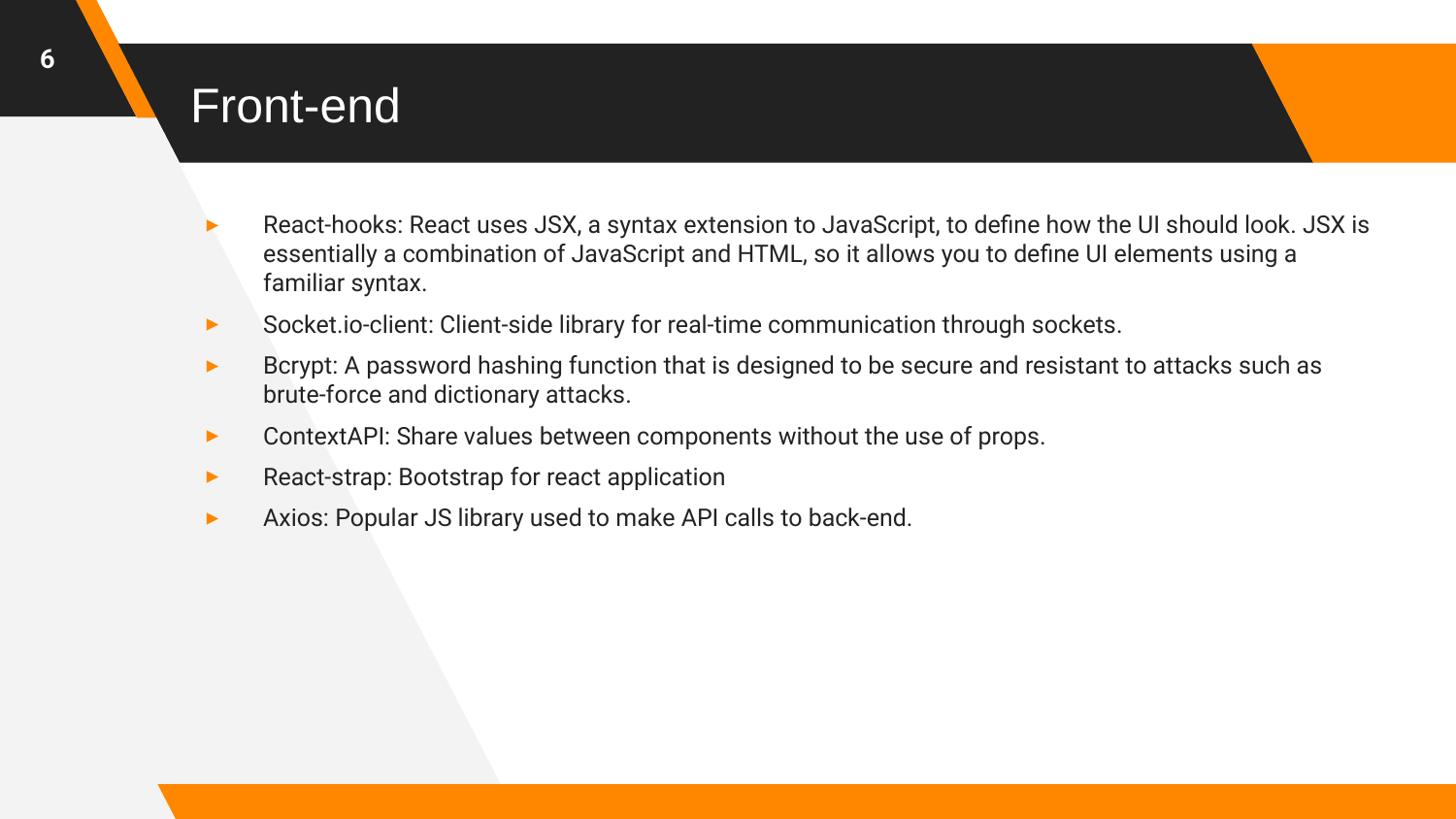

6
# Front-end
React-hooks: React uses JSX, a syntax extension to JavaScript, to define how the UI should look. JSX is essentially a combination of JavaScript and HTML, so it allows you to define UI elements using a familiar syntax.
Socket.io-client: Client-side library for real-time communication through sockets.
Bcrypt: A password hashing function that is designed to be secure and resistant to attacks such as brute-force and dictionary attacks.
ContextAPI: Share values between components without the use of props.
React-strap: Bootstrap for react application
Axios: Popular JS library used to make API calls to back-end.